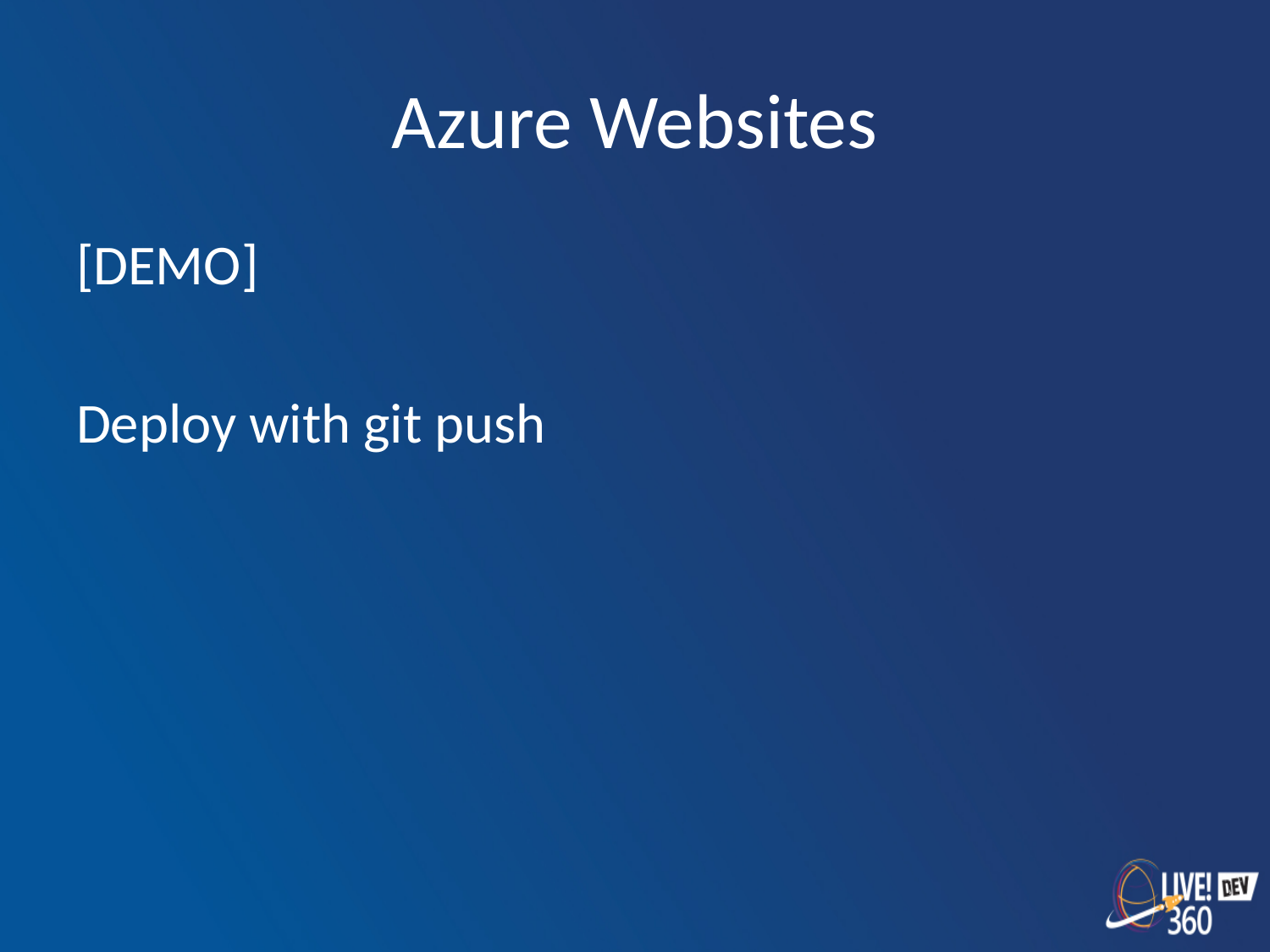

# Azure Websites
[DEMO]

Deploy with git push